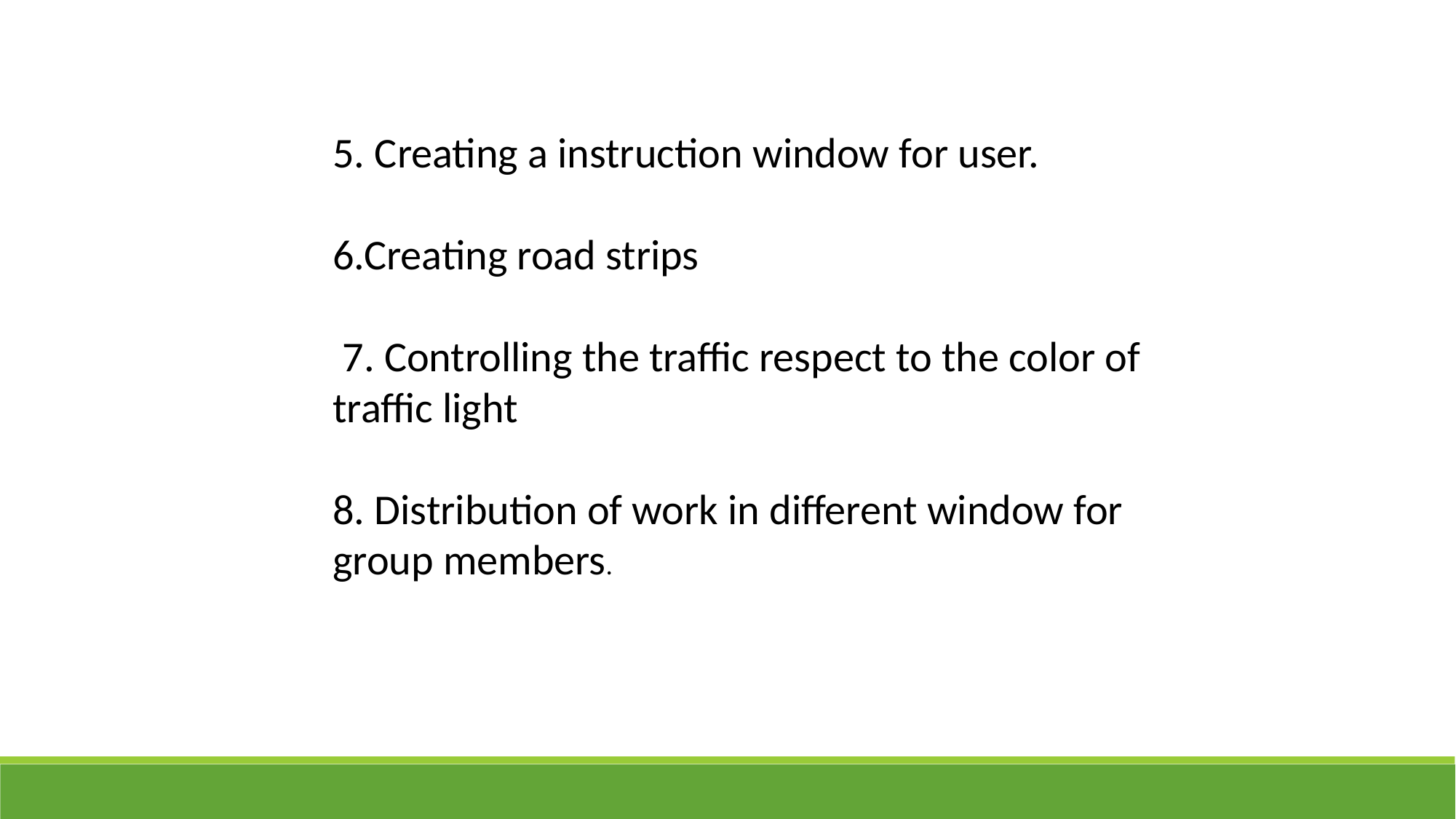

5. Creating a instruction window for user.

6.Creating road strips

 7. Controlling the traffic respect to the color of traffic light

8. Distribution of work in different window for group members.